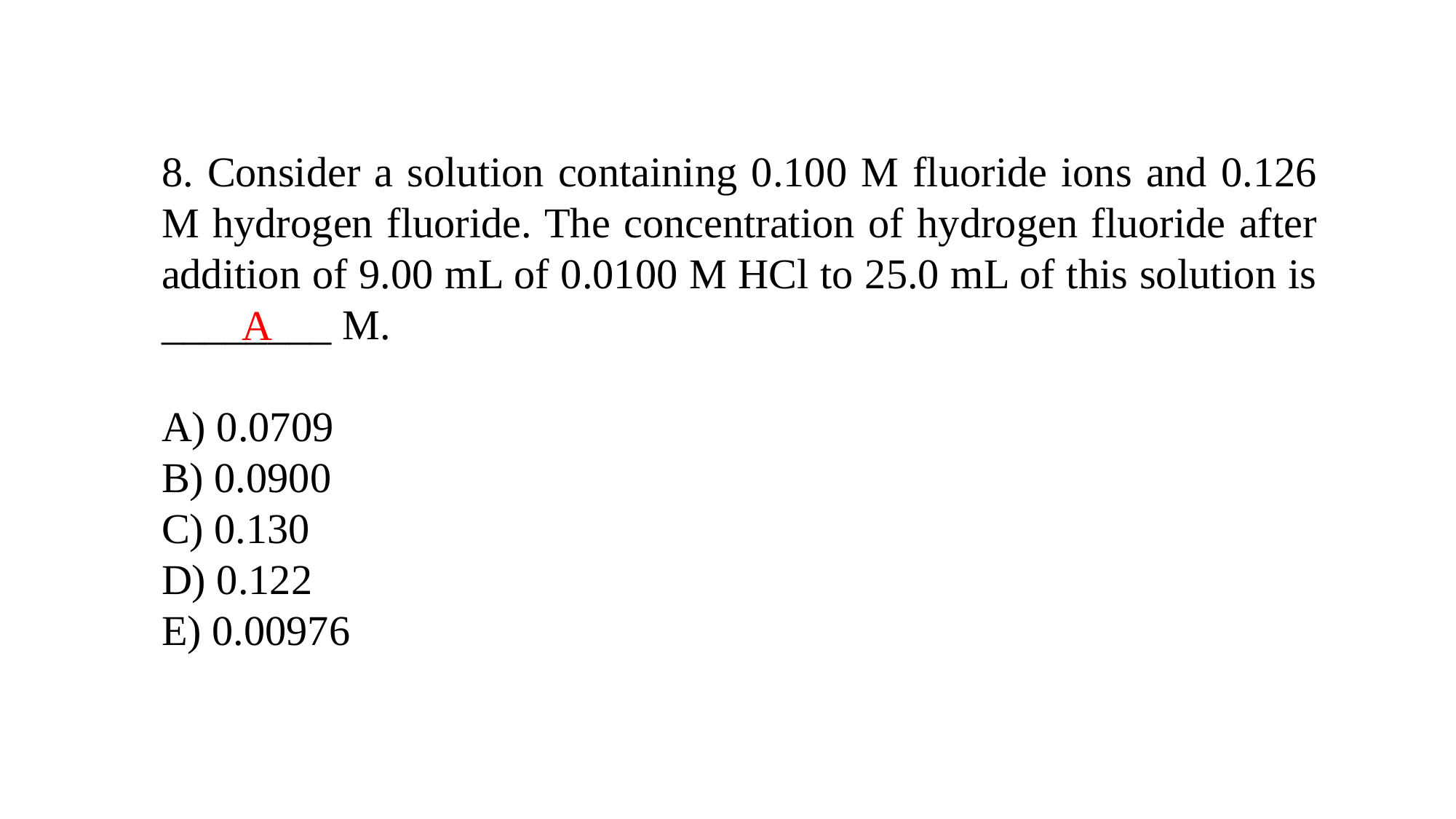

8. Consider a solution containing 0.100 M fluoride ions and 0.126 M hydrogen fluoride. The concentration of hydrogen fluoride after addition of 9.00 mL of 0.0100 M HCl to 25.0 mL of this solution is ________ M.

A) 0.0709
B) 0.0900
C) 0.130
D) 0.122
E) 0.00976
A